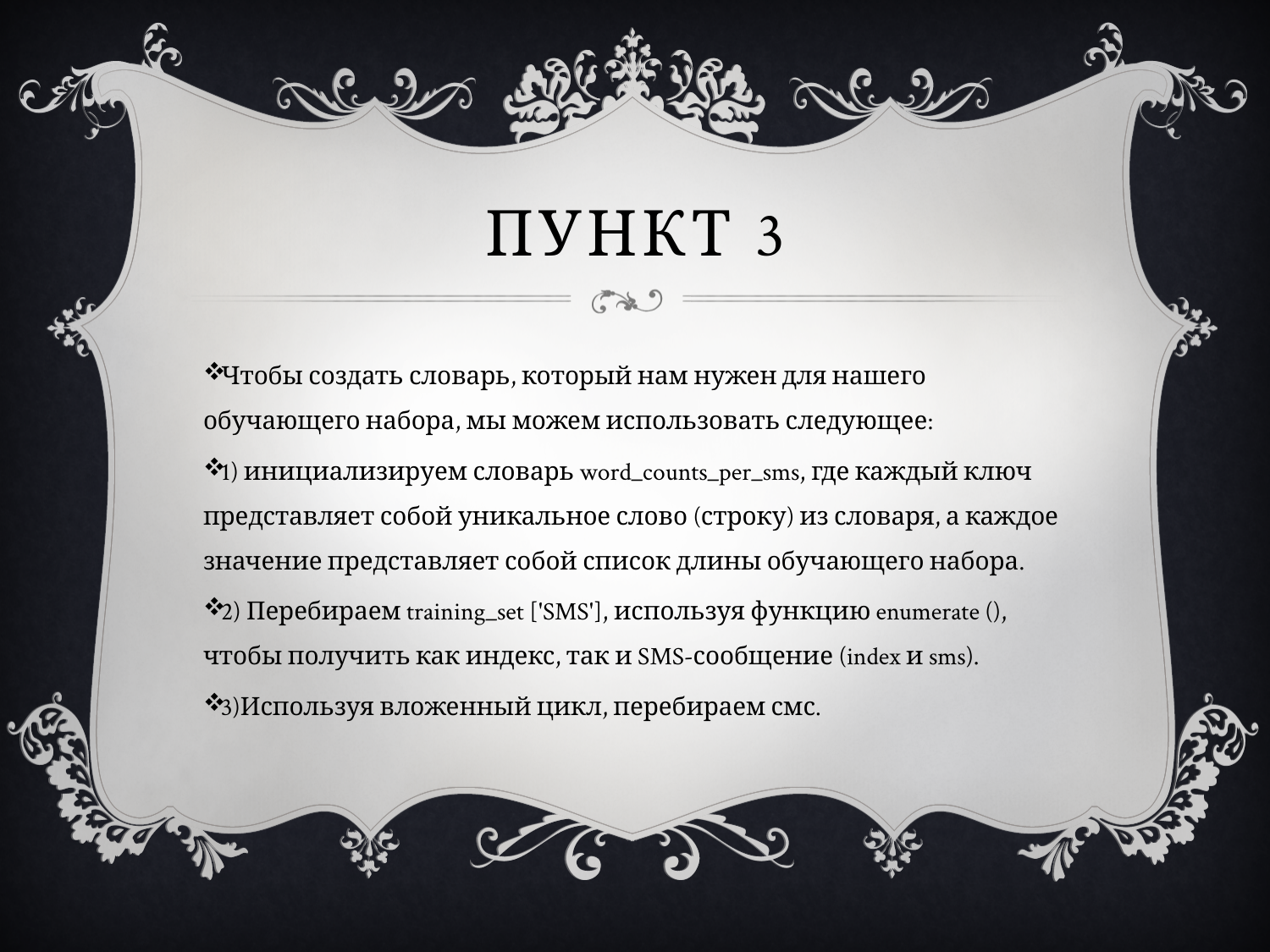

# Пункт 3
Чтобы создать словарь, который нам нужен для нашего обучающего набора, мы можем использовать следующее:
1) инициализируем словарь word_counts_per_sms, где каждый ключ представляет собой уникальное слово (строку) из словаря, а каждое значение представляет собой список длины обучающего набора.
2) Перебираем training_set ['SMS'], используя функцию enumerate (), чтобы получить как индекс, так и SMS-сообщение (index и sms).
3)Используя вложенный цикл, перебираем смс.